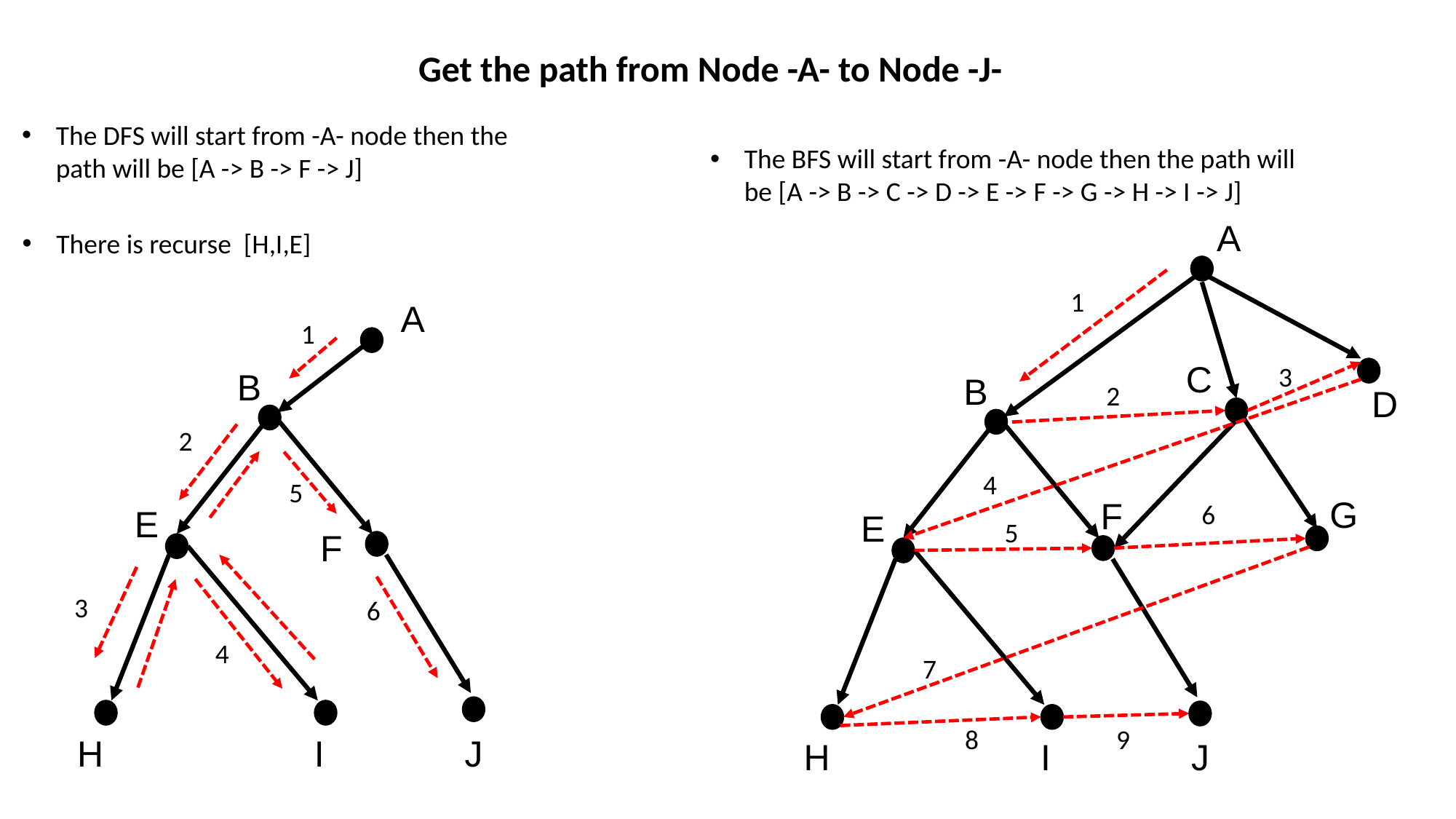

Get the path from Node -A- to Node -J-
The DFS will start from -A- node then the path will be [A -> B -> F -> J]
The BFS will start from -A- node then the path will be [A -> B -> C -> D -> E -> F -> G -> H -> I -> J]
A
There is recurse  [H,I,E]

1
A
1

C
3

B
B
2
D

2
4
5
G
F
6
E
E
5
F

3
6
4
7

9
8
J
H
I
J
H
I